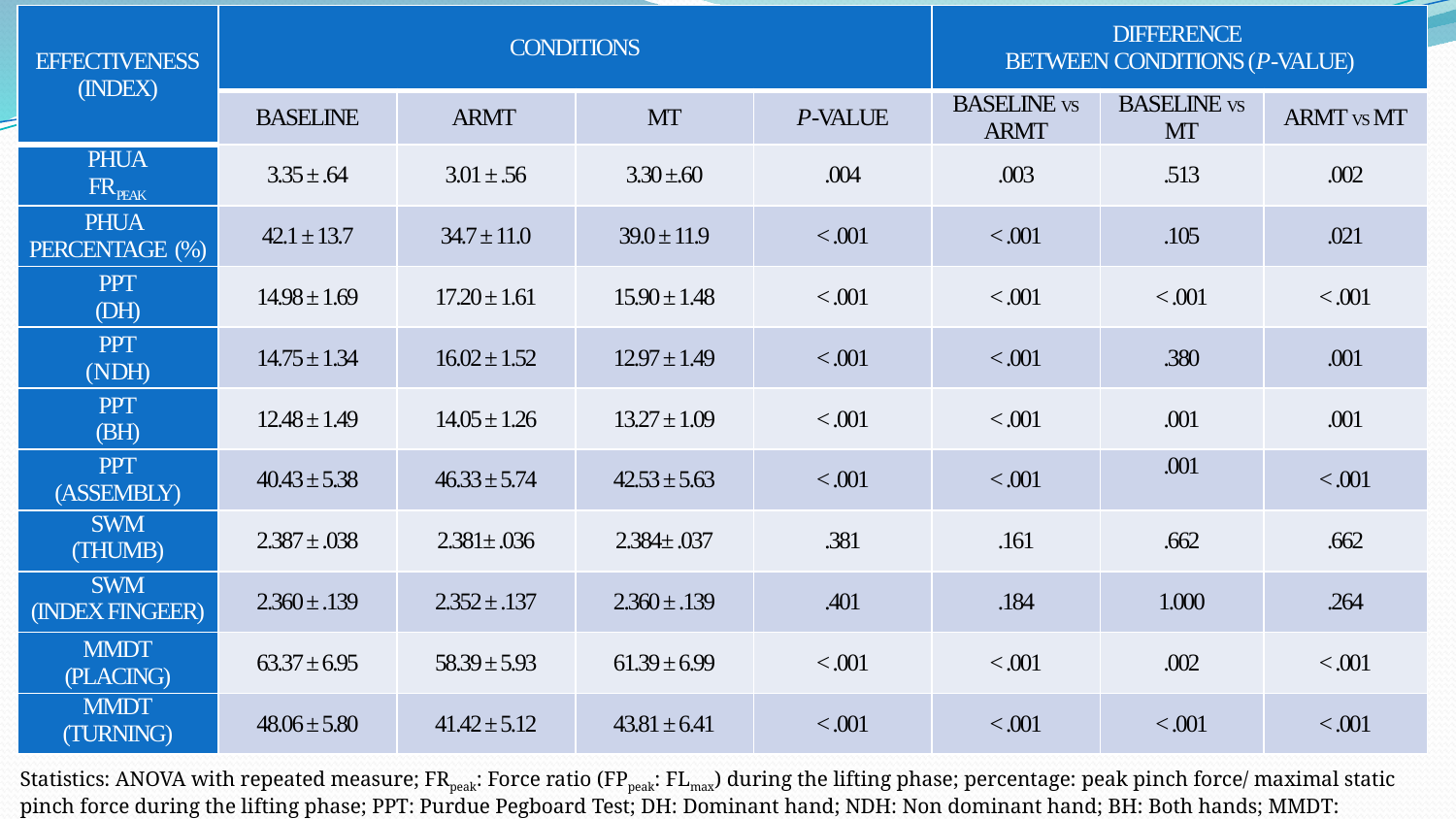

| effectiveness (index) | Conditions |  |  |  | Difference between conditions (P-value) |  |  |
| --- | --- | --- | --- | --- | --- | --- | --- |
|  | Baseline | ARMT | MT | P-value | Baseline VS ARMT | Baseline VS MT | ARMT VS MT |
| PHUA FRpeak | 3.35 ± .64 | 3.01 ± .56 | 3.30 ±.60 | .004 | .003 | .513 | .002 |
| PHUA Percentage (%) | 42.1 ± 13.7 | 34.7 ± 11.0 | 39.0 ± 11.9 | < .001 | < .001 | .105 | .021 |
| PPT (DH) | 14.98 ± 1.69 | 17.20 ± 1.61 | 15.90 ± 1.48 | < .001 | < .001 | < .001 | < .001 |
| PPT (NDH) | 14.75 ± 1.34 | 16.02 ± 1.52 | 12.97 ± 1.49 | < .001 | < .001 | .380 | .001 |
| PPT (BH) | 12.48 ± 1.49 | 14.05 ± 1.26 | 13.27 ± 1.09 | < .001 | < .001 | .001 | .001 |
| PPT (Assembly) | 40.43 ± 5.38 | 46.33 ± 5.74 | 42.53 ± 5.63 | < .001 | < .001 | .001 | < .001 |
| SWM (Thumb) | 2.387 ± .038 | 2.381± .036 | 2.384± .037 | .381 | .161 | .662 | .662 |
| SWM (Index fingeer) | 2.360 ± .139 | 2.352 ± .137 | 2.360 ± .139 | .401 | .184 | 1.000 | .264 |
| MMDT (Placing) | 63.37 ± 6.95 | 58.39 ± 5.93 | 61.39 ± 6.99 | < .001 | < .001 | .002 | < .001 |
| MMDT (Turning) | 48.06 ± 5.80 | 41.42 ± 5.12 | 43.81 ± 6.41 | < .001 | < .001 | < .001 | < .001 |
Statistics: ANOVA with repeated measure; FRpeak: Force ratio (FPpeak: FLmax) during the lifting phase; percentage: peak pinch force/ maximal static pinch force during the lifting phase; PPT: Purdue Pegboard Test; DH: Dominant hand; NDH: Non dominant hand; BH: Both hands; MMDT: Minnesota Manual Dexterity Test.